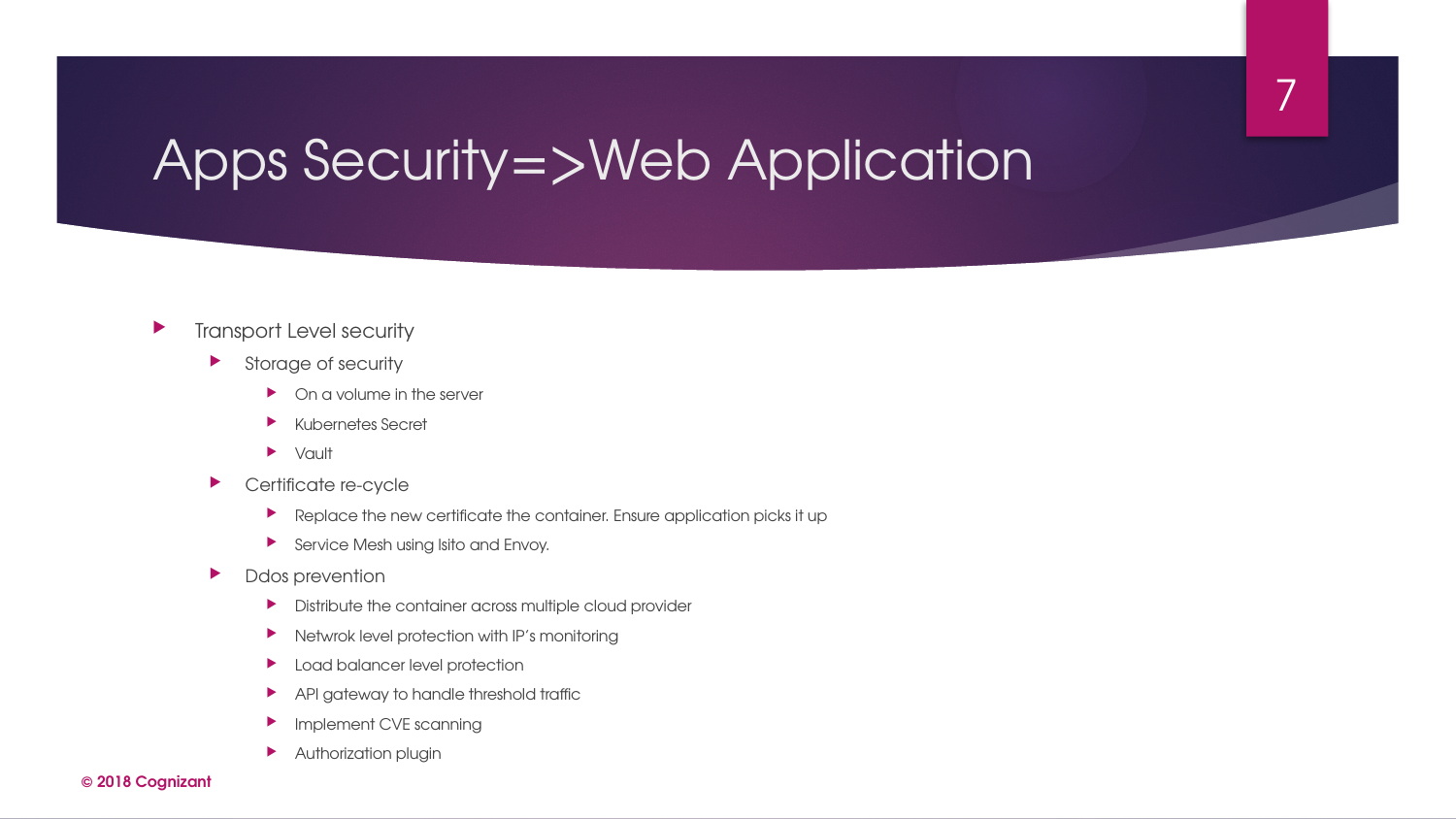

7
# Apps Security=>Web Application
Transport Level security
Storage of security
On a volume in the server
Kubernetes Secret
Vault
Certificate re-cycle
Replace the new certificate the container. Ensure application picks it up
Service Mesh using Isito and Envoy.
Ddos prevention
Distribute the container across multiple cloud provider
Netwrok level protection with IP’s monitoring
Load balancer level protection
API gateway to handle threshold traffic
Implement CVE scanning
Authorization plugin

© 2018 Cognizant